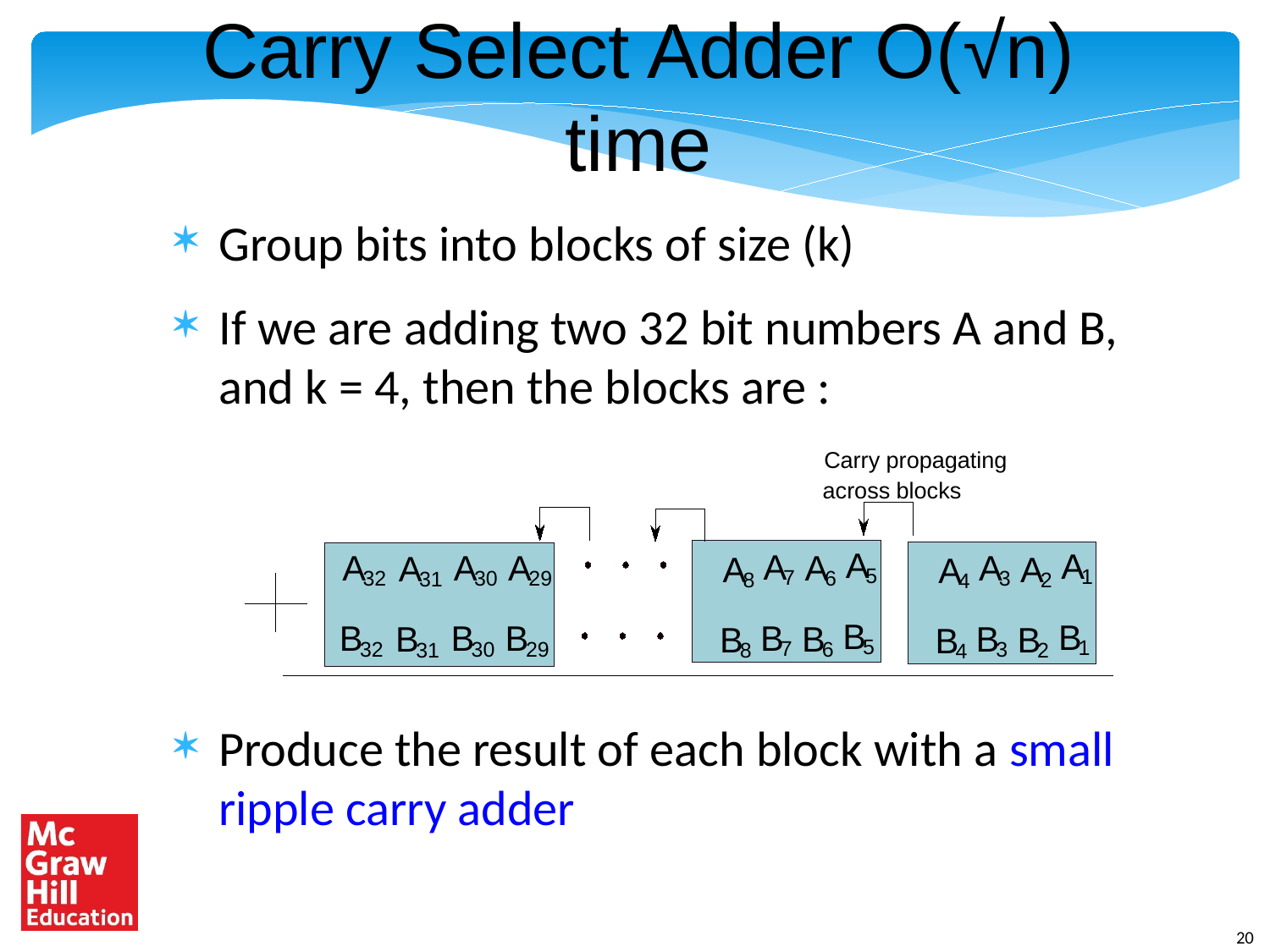

Carry Select Adder O(√n) time
Group bits into blocks of size (k)
If we are adding two 32 bit numbers A and B, and k = 4, then the blocks are :

Produce the result of each block with a small ripple carry adder

Carry propagating
across blocks

A
A
A
A
A
A
A
A
A
A
A
A

5
1
7
32
30
29
6
3
31
8
2
4

B
B
B
B
B
B
B
B
B
B
B
B

5
1
7
32
30
29
3
6
31
8
2
4